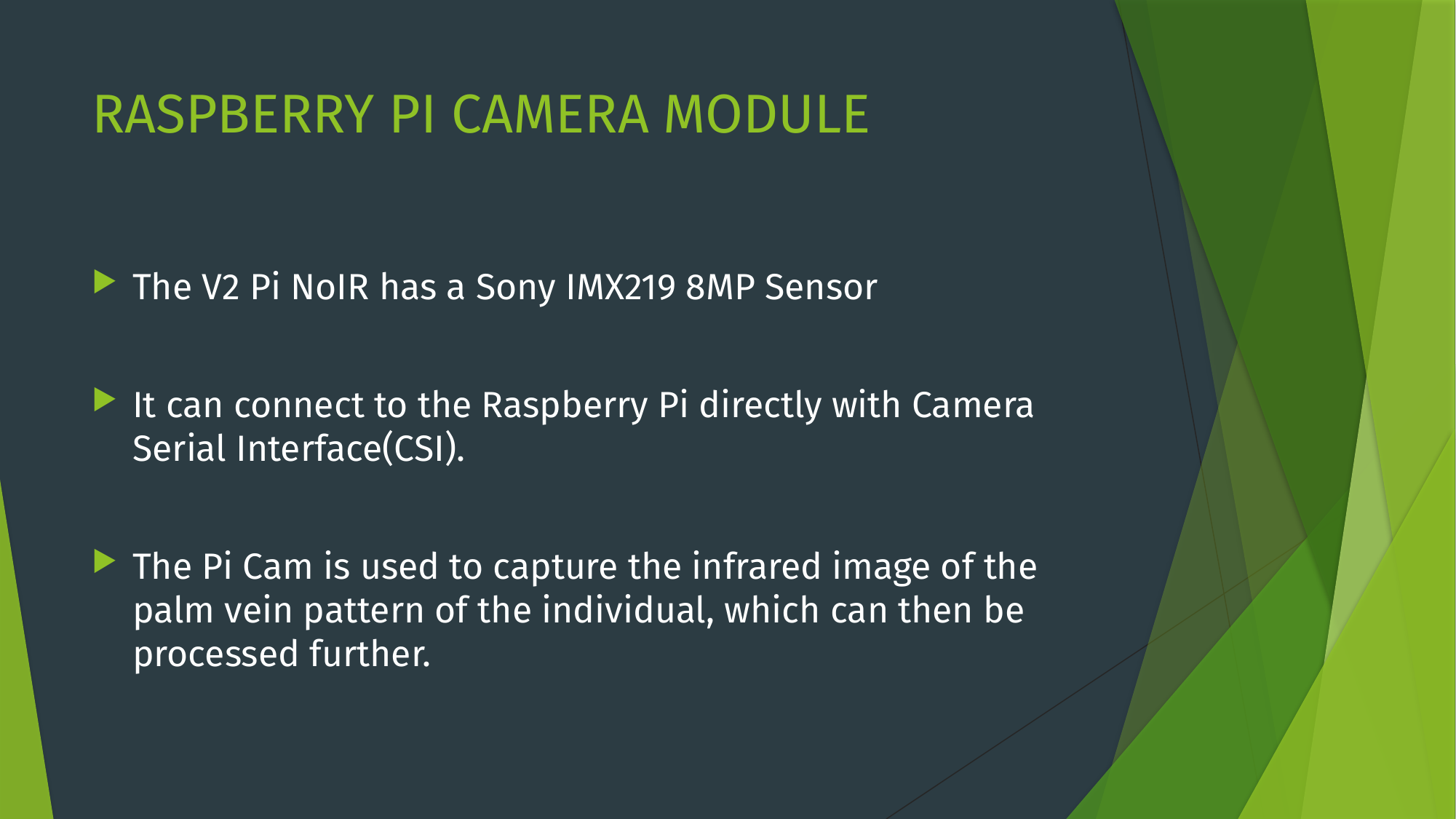

# RASPBERRY PI CAMERA MODULE
The V2 Pi NoIR has a Sony IMX219 8MP Sensor

It can connect to the Raspberry Pi directly with Camera Serial Interface(CSI).

The Pi Cam is used to capture the infrared image of the palm vein pattern of the individual, which can then be processed further.